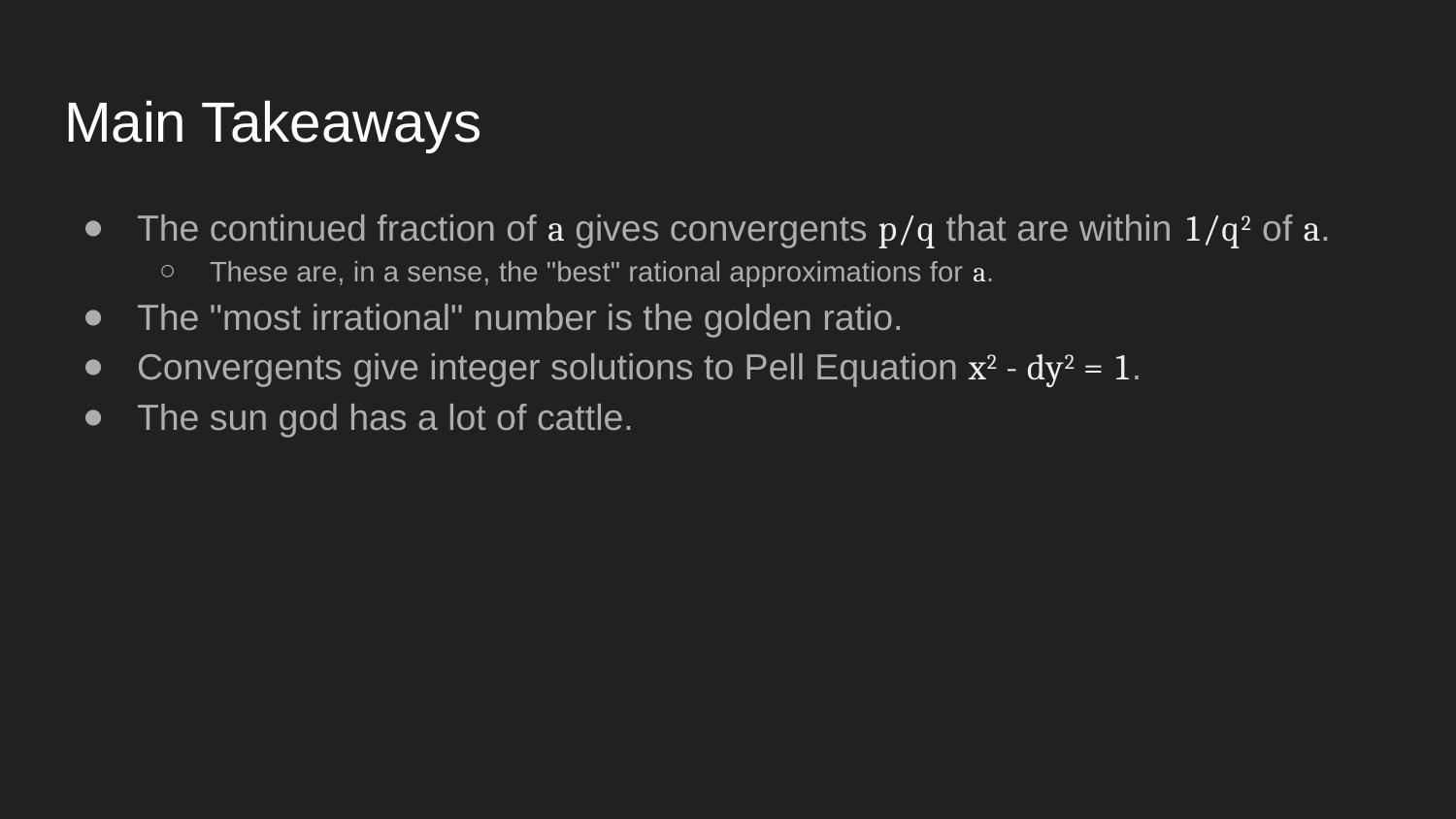

# Main Takeaways
The continued fraction of a gives convergents p/q that are within 1/q2 of a.
These are, in a sense, the "best" rational approximations for a.
The "most irrational" number is the golden ratio.
Convergents give integer solutions to Pell Equation x2 - dy2 = 1.
The sun god has a lot of cattle.